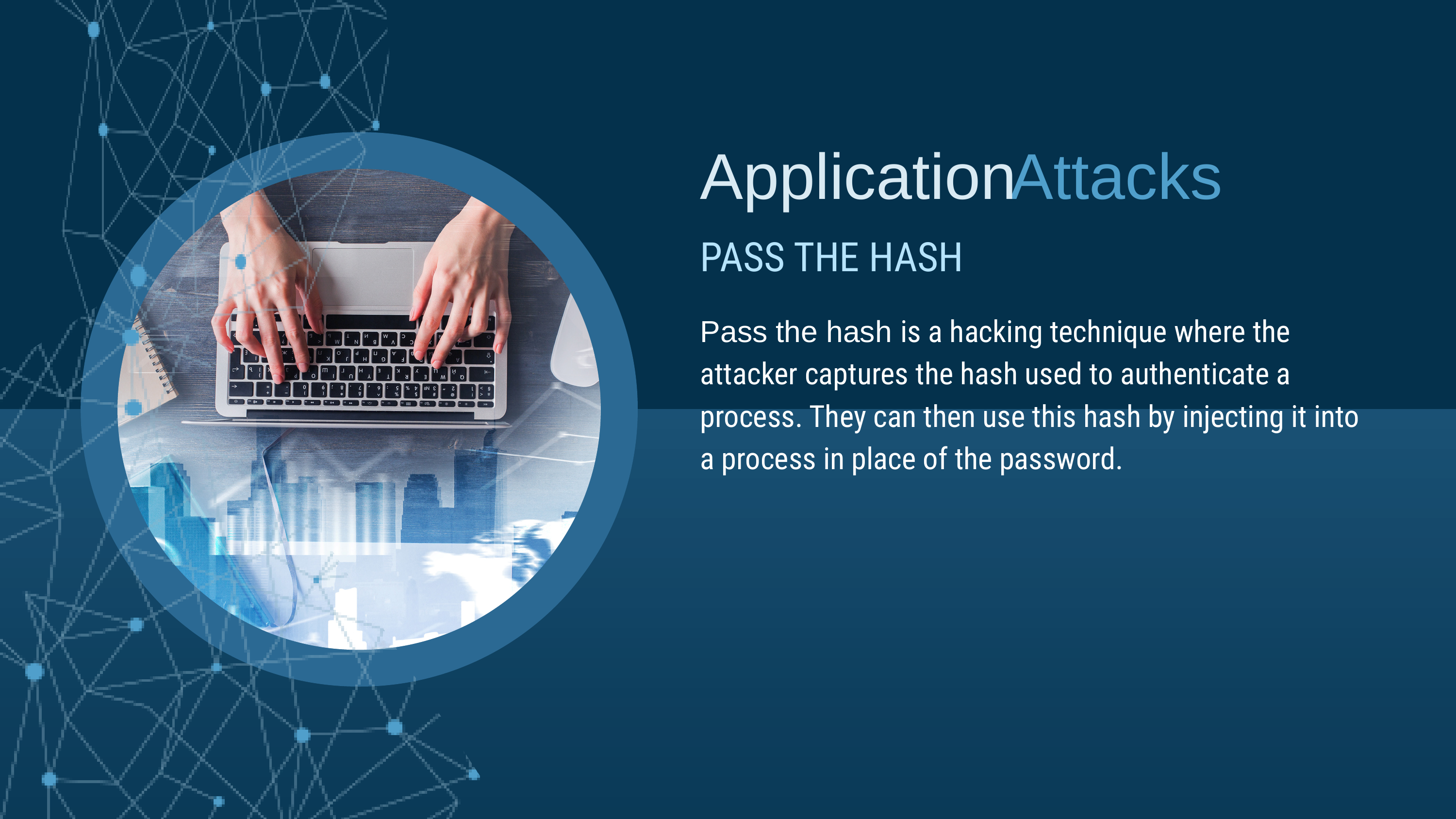

Application
Attacks

PASS THE HASH
Pass the hash is a hacking technique where the attacker captures the hash used to authenticate a process. They can then use this hash by injecting it into a process in place of the password.